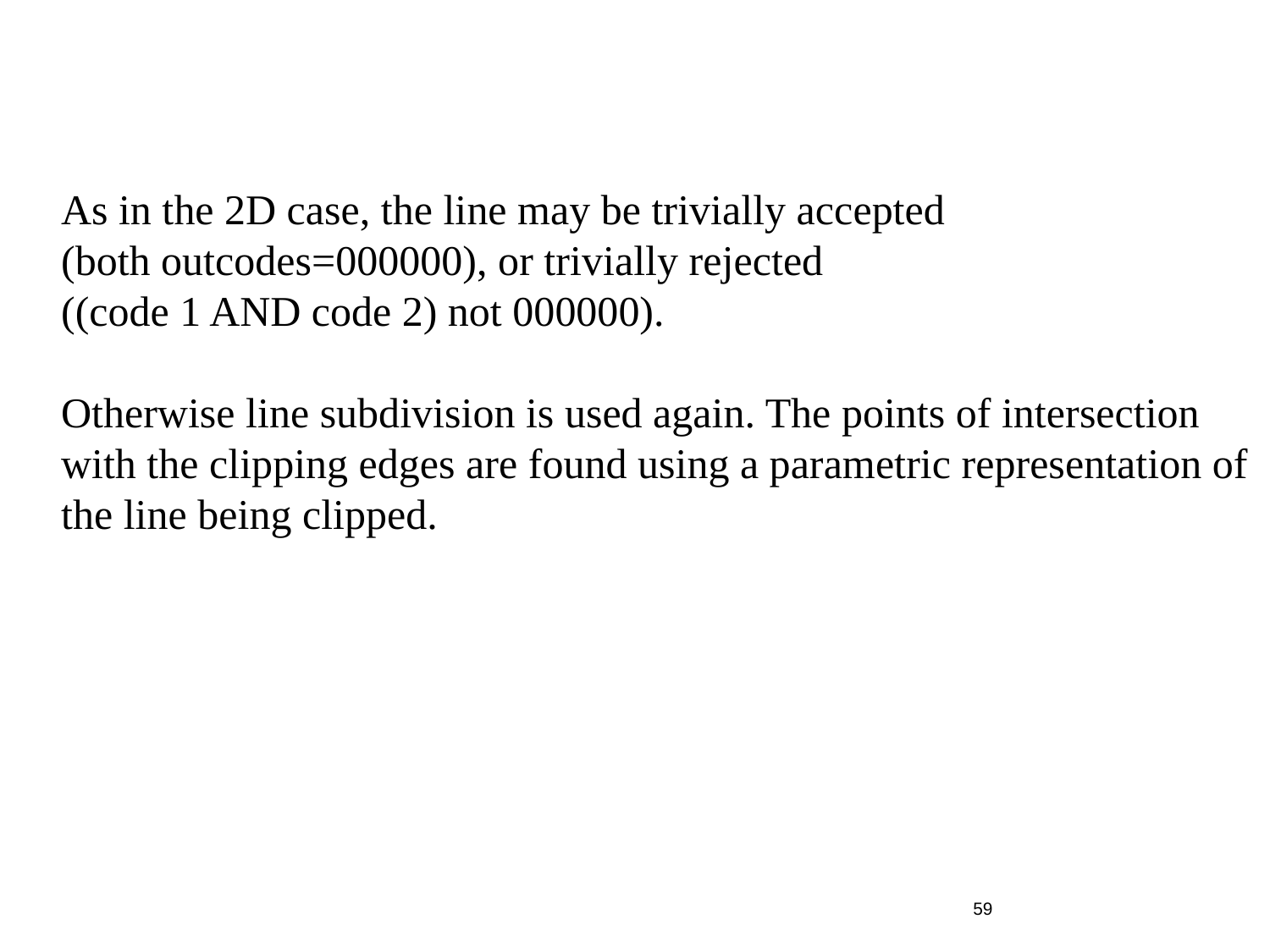

As in the 2D case, the line may be trivially accepted
(both outcodes=000000), or trivially rejected
((code 1 AND code 2) not 000000).

Otherwise line subdivision is used again. The points of intersection
with the clipping edges are found using a parametric representation of
the line being clipped.
59